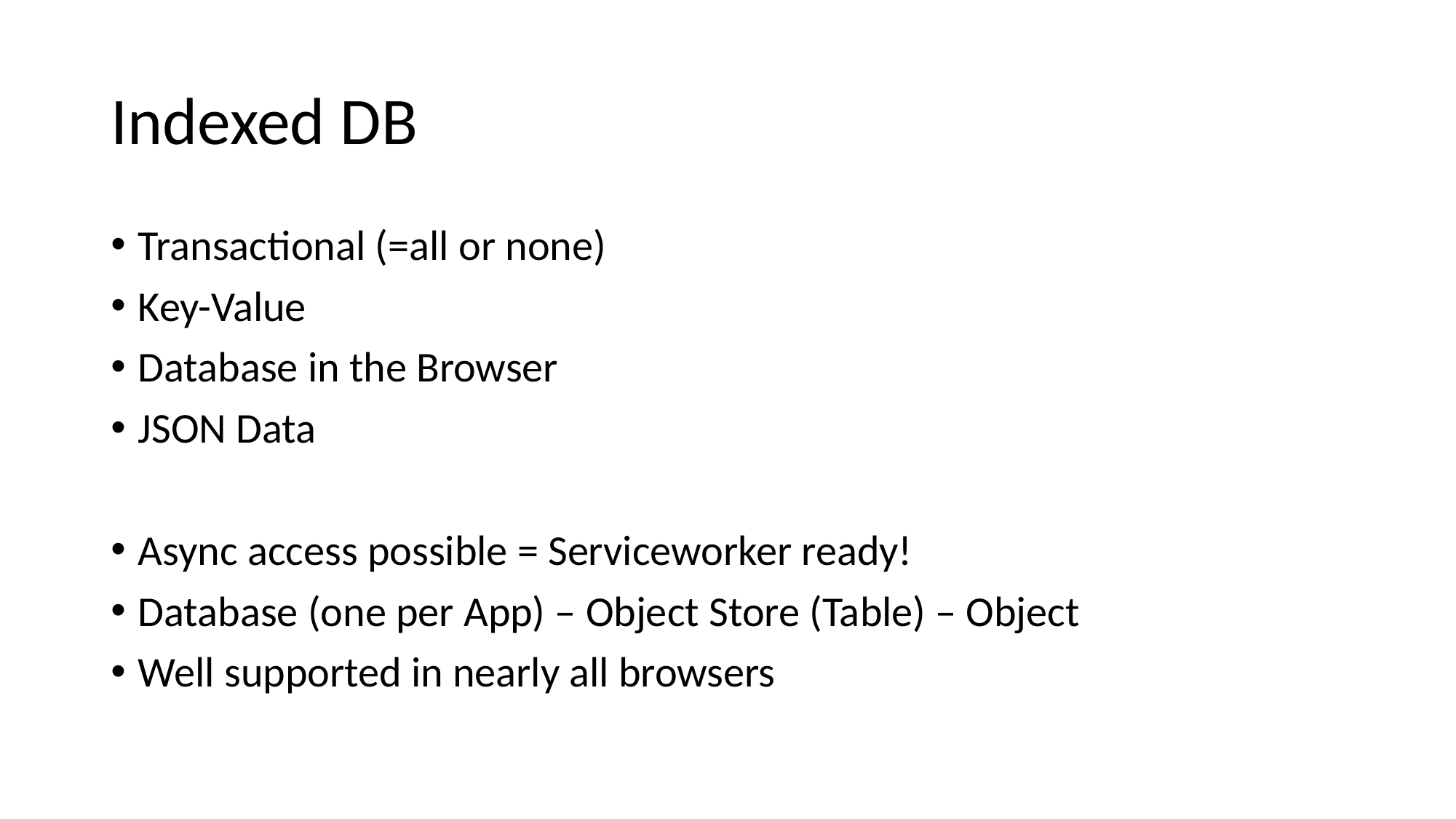

# Indexed DB
Transactional (=all or none)
Key-Value
Database in the Browser
JSON Data

Async access possible = Serviceworker ready!
Database (one per App) – Object Store (Table) – Object
Well supported in nearly all browsers